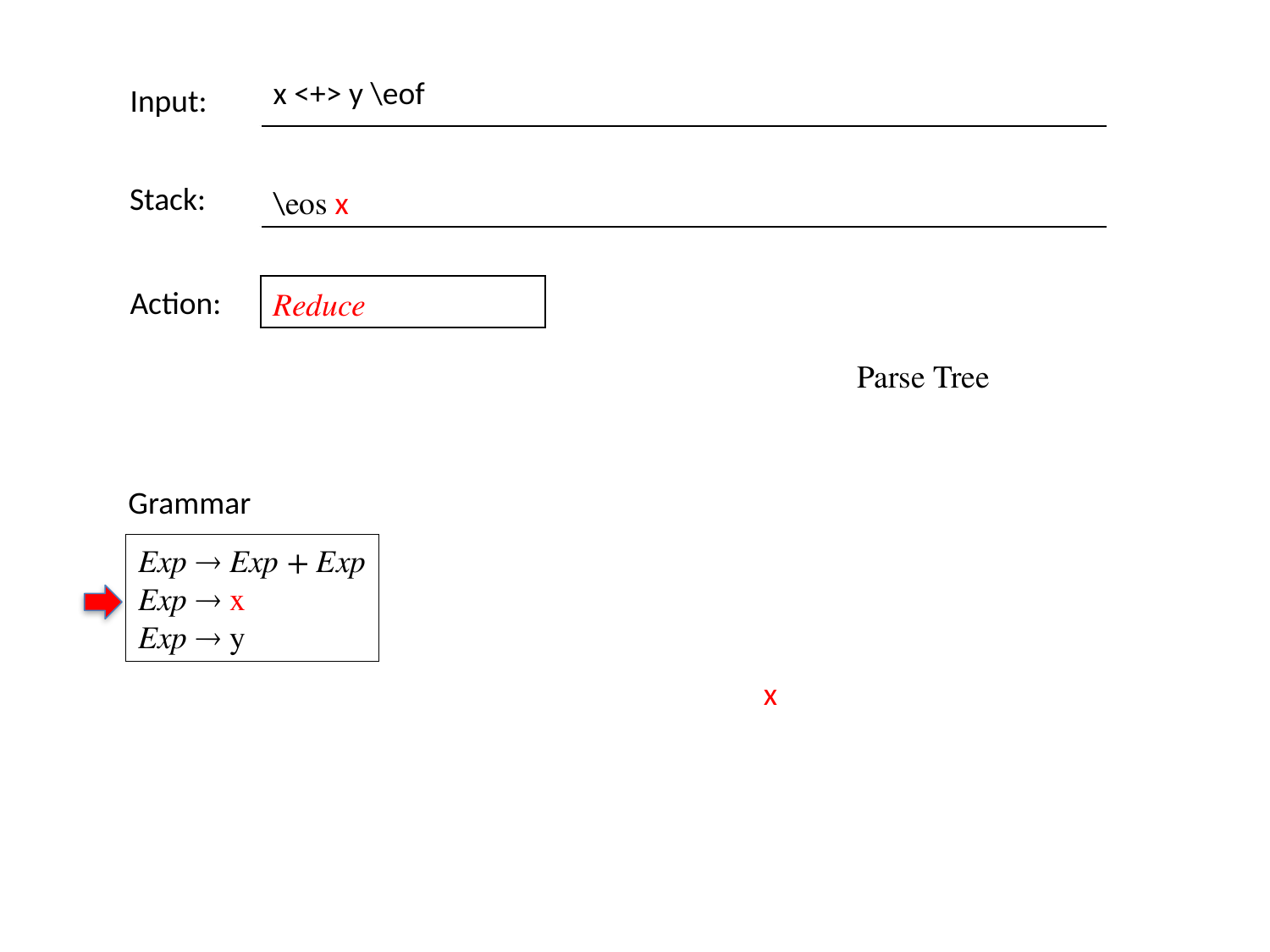

| x <+> y \eof |
| --- |
Input:
Stack:
| \eos x |
| --- |
| Reduce |
| --- |
Action:
Parse Tree
Grammar
Exp → Exp + Exp
Exp → x
Exp → y

x